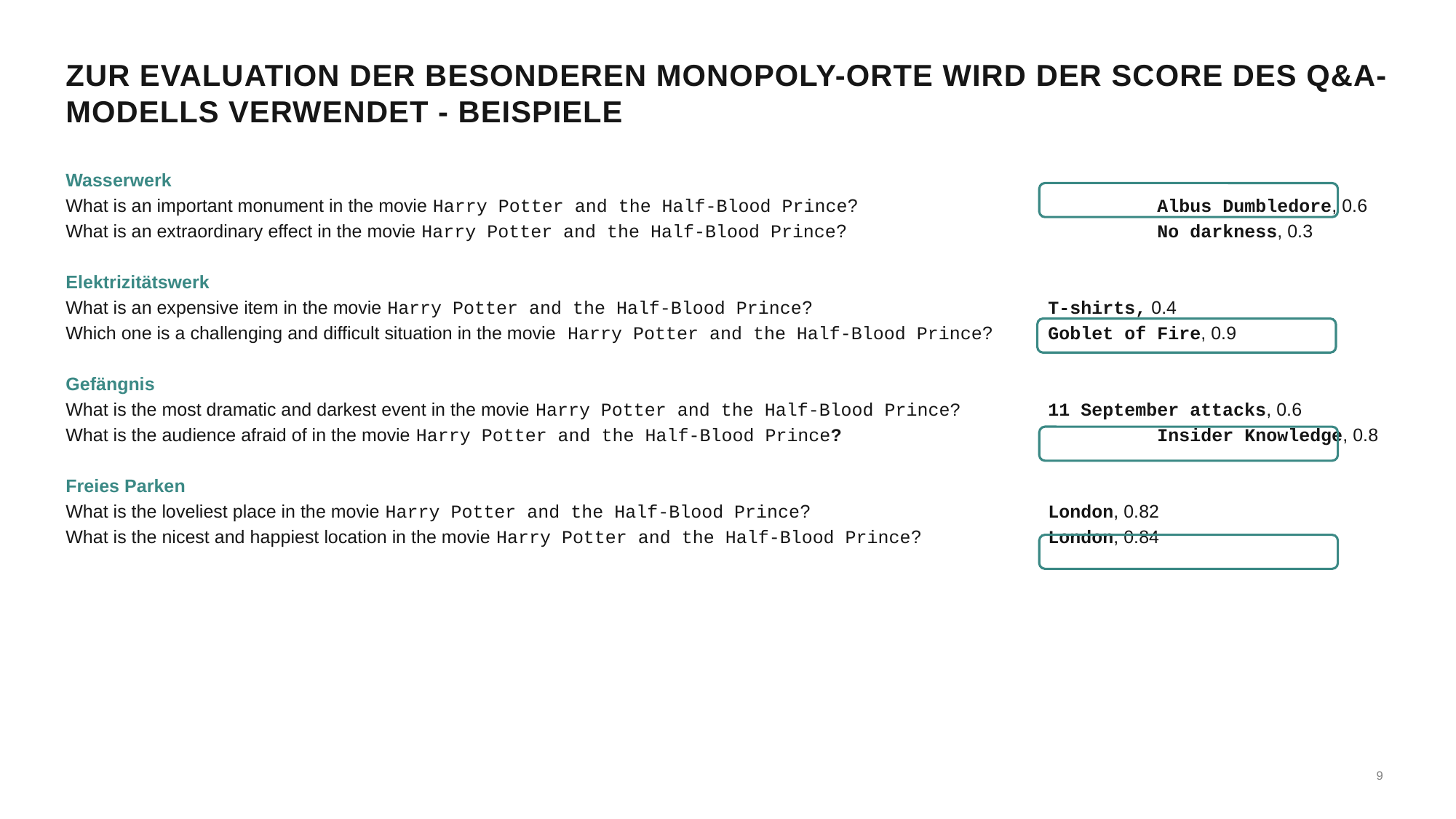

# Zur evaluation der besonderen monopoly-orte wird der score des Q&A-MODELLS verWENDET - Beispiele
Wasserwerk
What is an important monument in the movie Harry Potter and the Half-Blood Prince? 			Albus Dumbledore, 0.6
What is an extraordinary effect in the movie Harry Potter and the Half-Blood Prince?			No darkness, 0.3

Elektrizitätswerk
What is an expensive item in the movie Harry Potter and the Half-Blood Prince? 			T-shirts, 0.4
Which one is a challenging and difficult situation in the movie Harry Potter and the Half-Blood Prince? 	Goblet of Fire, 0.9

Gefängnis
What is the most dramatic and darkest event in the movie Harry Potter and the Half-Blood Prince? 	11 September attacks, 0.6
What is the audience afraid of in the movie Harry Potter and the Half-Blood Prince? 			Insider Knowledge, 0.8

Freies Parken
What is the loveliest place in the movie Harry Potter and the Half-Blood Prince? 			London, 0.82
What is the nicest and happiest location in the movie Harry Potter and the Half-Blood Prince? 		London, 0.84